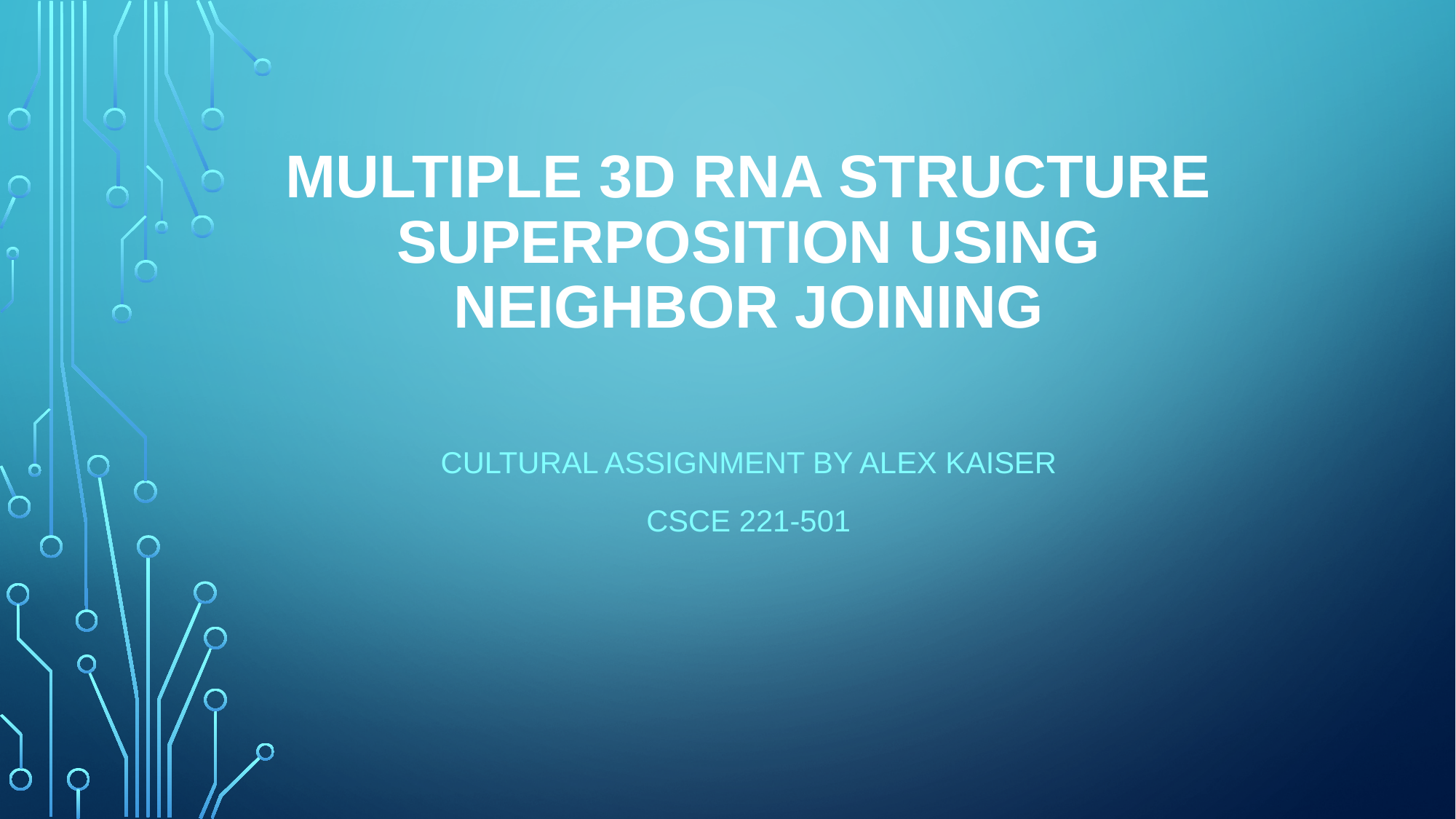

# Multiple 3D RNA structure superposition using neighbor joining
Cultural Assignment By Alex Kaiser
CSCE 221-501